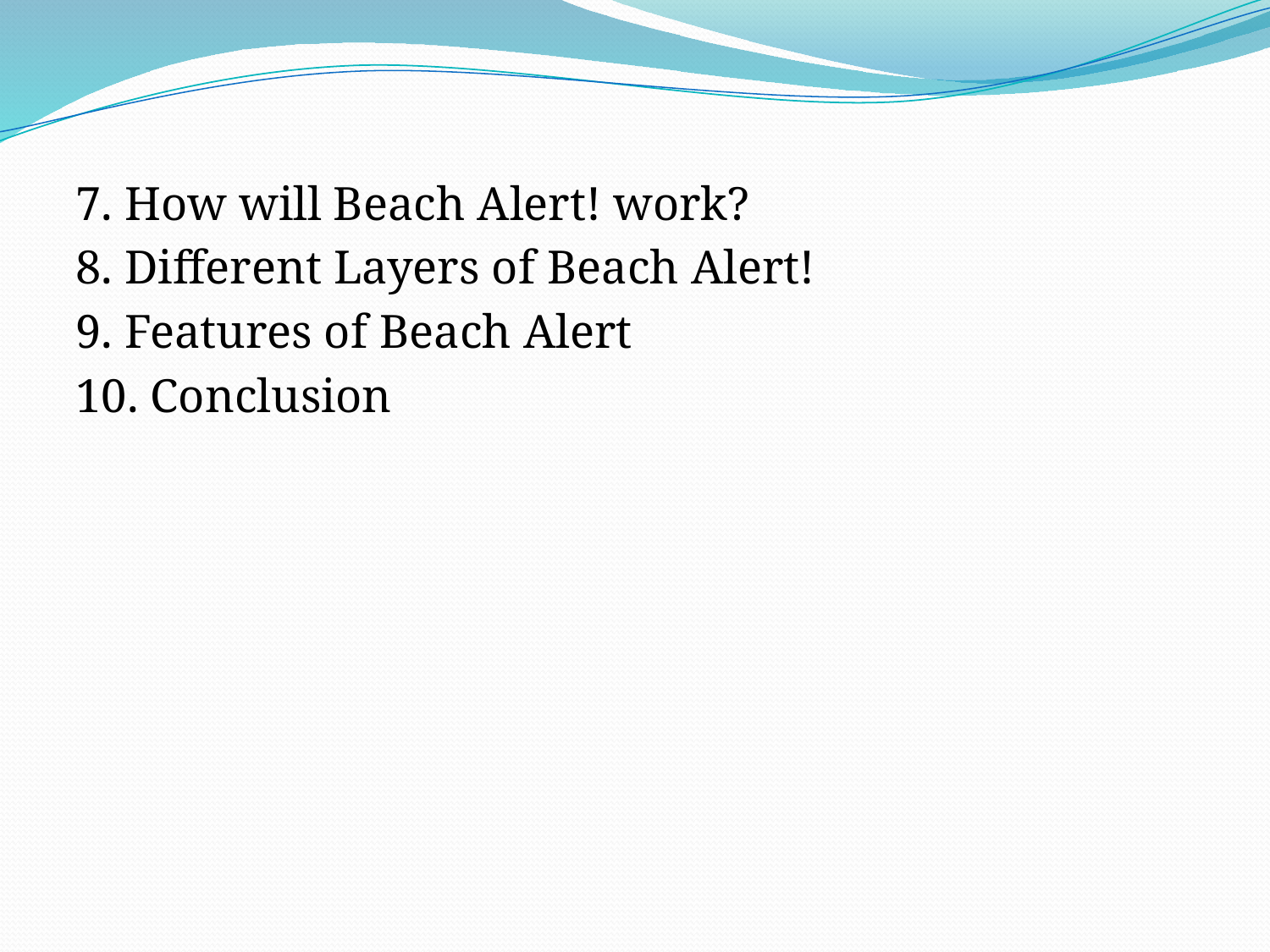

7. How will Beach Alert! work?
8. Different Layers of Beach Alert!
9. Features of Beach Alert
10. Conclusion
#